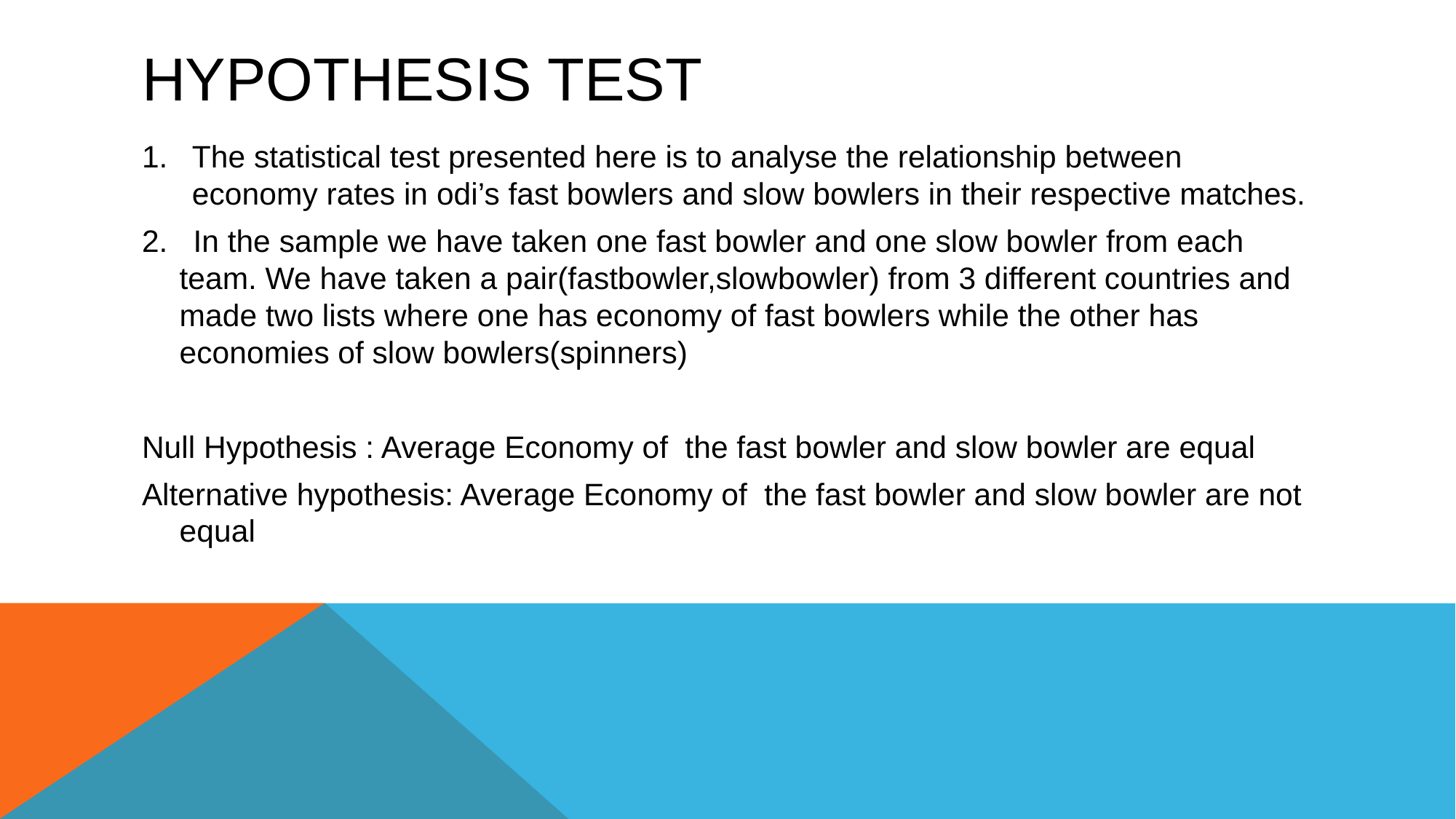

# Hypothesis Test
The statistical test presented here is to analyse the relationship between economy rates in odi’s fast bowlers and slow bowlers in their respective matches.
2.   In the sample we have taken one fast bowler and one slow bowler from each team. We have taken a pair(fastbowler,slowbowler) from 3 different countries and made two lists where one has economy of fast bowlers while the other has economies of slow bowlers(spinners)

Null Hypothesis : Average Economy of  the fast bowler and slow bowler are equal
Alternative hypothesis: Average Economy of  the fast bowler and slow bowler are not  equal